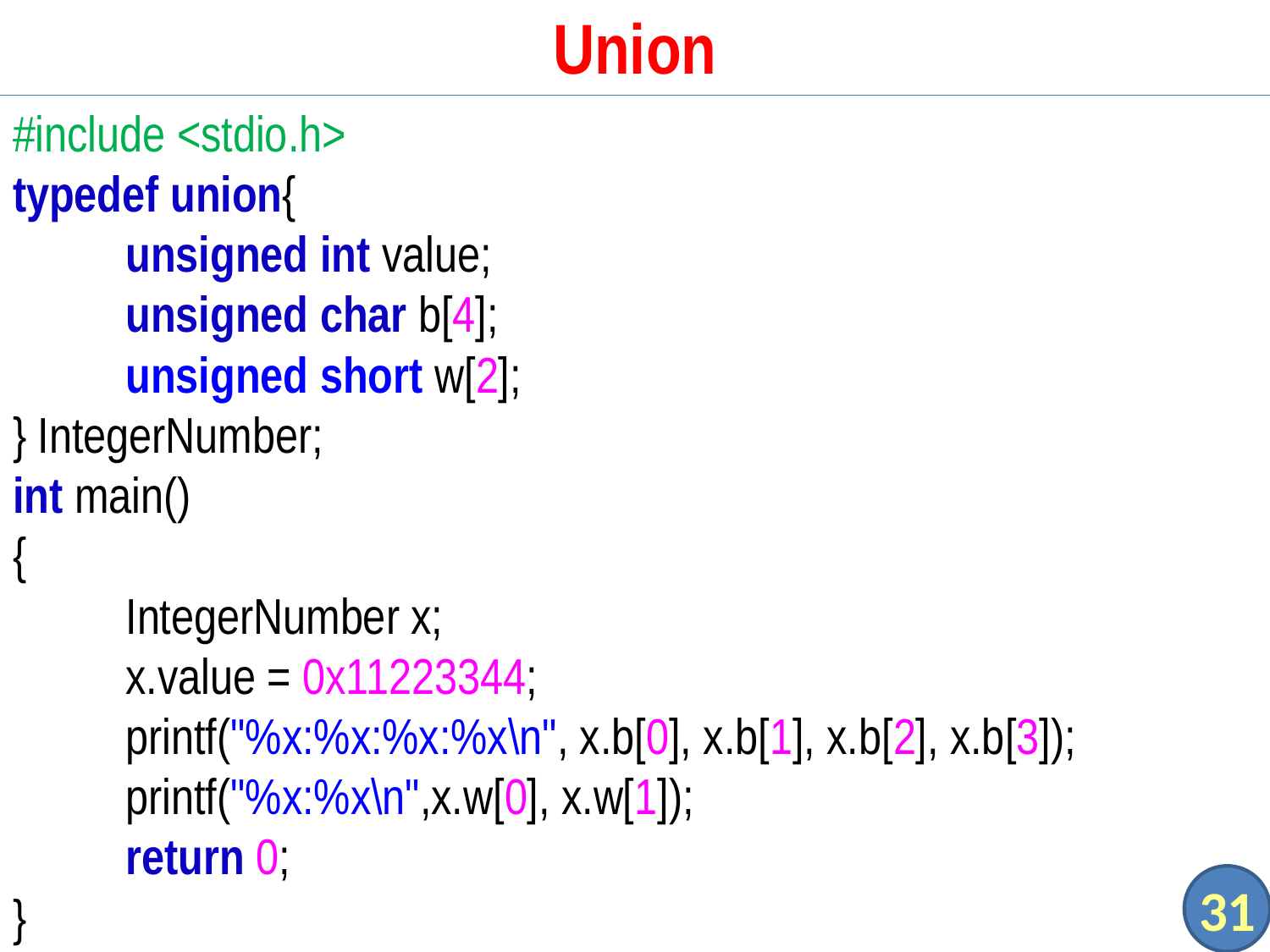

# Union
#include <stdio.h>
typedef union{
	unsigned int value;
	unsigned char b[4];
	unsigned short w[2];
} IntegerNumber;
int main()
{
	IntegerNumber x;
	x.value = 0x11223344;
	printf("%x:%x:%x:%x\n", x.b[0], x.b[1], x.b[2], x.b[3]);
	printf("%x:%x\n",x.w[0], x.w[1]);
	return 0;
}
31